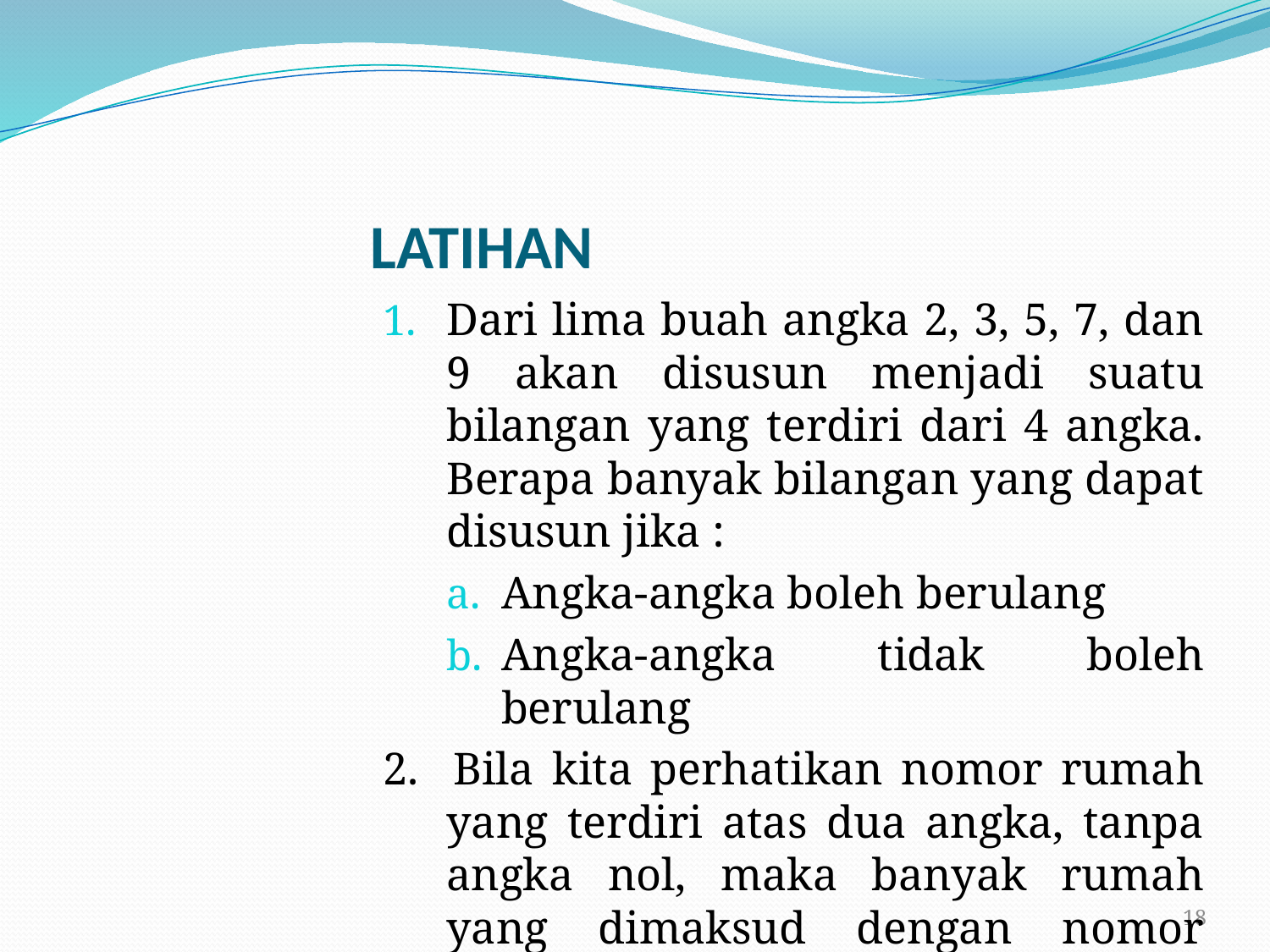

# LATIHAN
Dari lima buah angka 2, 3, 5, 7, dan 9 akan disusun menjadi suatu bilangan yang terdiri dari 4 angka. Berapa banyak bilangan yang dapat disusun jika :
Angka-angka boleh berulang
Angka-angka tidak boleh berulang
2. 	Bila kita perhatikan nomor rumah yang terdiri atas dua angka, tanpa angka nol, maka banyak rumah yang dimaksud dengan nomor ganjil ialah….
18